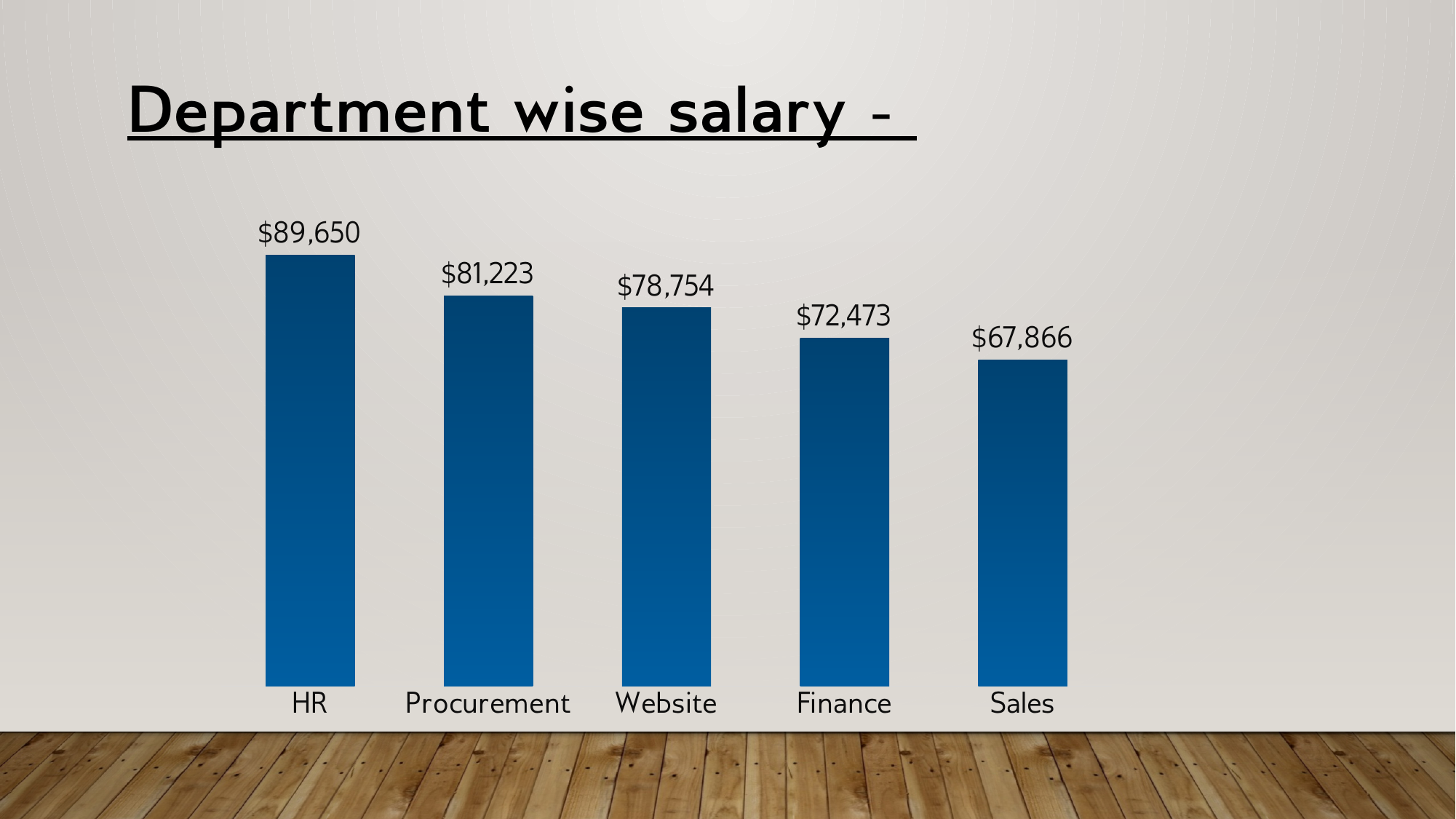

Department wise salary -

### Chart

| Category | Total |
|---|---|
| HR | 89650.0 |
| Procurement | 81222.5925925926 |
| Website | 78753.70370370371 |
| Finance | 72472.63157894737 |
| Sales | 67866.42857142857 |